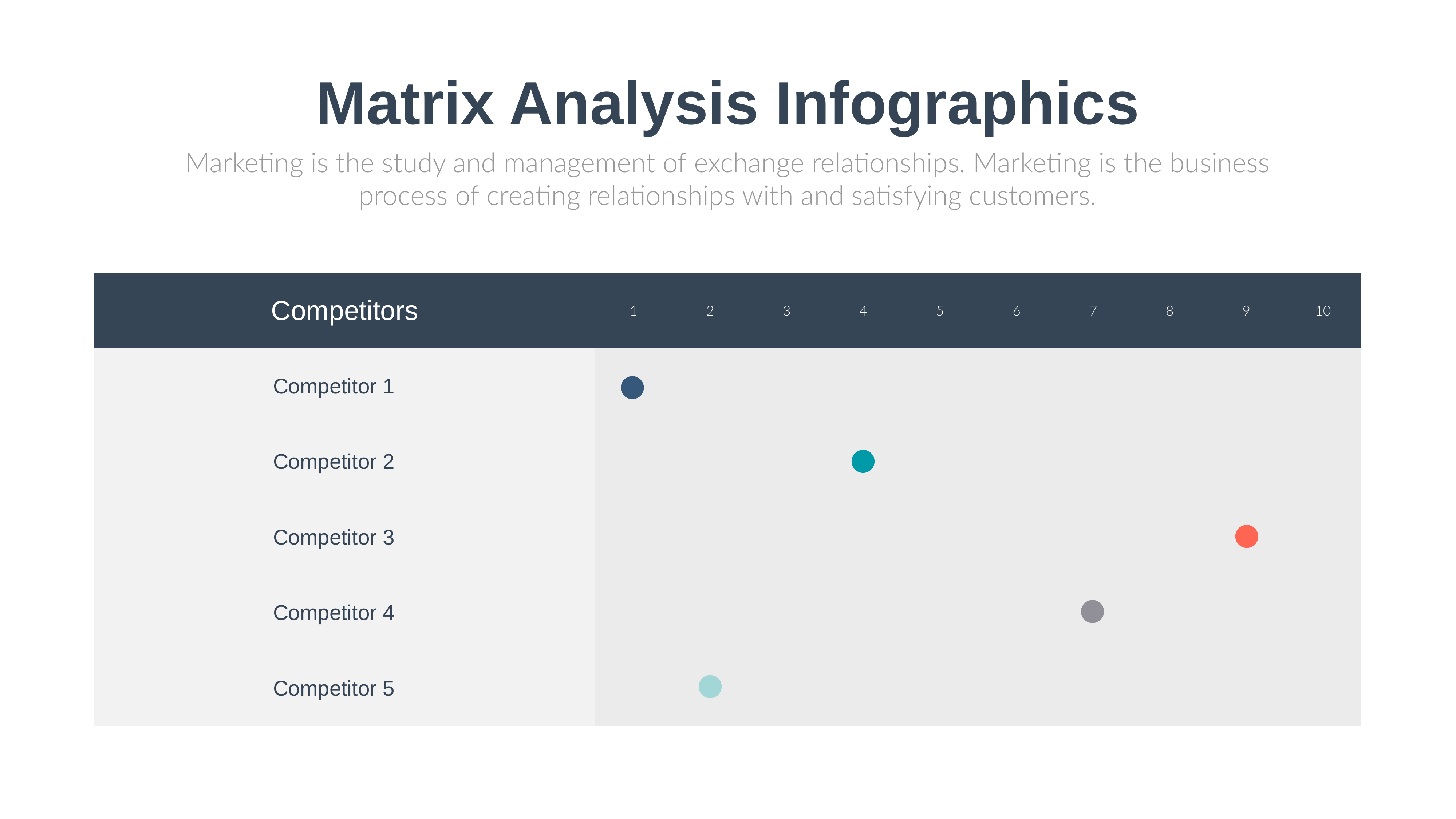

Matrix Analysis Infographics
Marketing is the study and management of exchange relationships. Marketing is the business process of creating relationships with and satisfying customers.
| Competitors | 1 | 2 | 3 | 4 | 5 | 6 | 7 | 8 | 9 | 10 |
| --- | --- | --- | --- | --- | --- | --- | --- | --- | --- | --- |
| Competitor 1 |  |  |  |  |  |  |  |  |  |  |
| Competitor 2 |  |  |  |  |  |  |  |  |  |  |
| Competitor 3 |  |  |  |  |  |  |  |  |  |  |
| Competitor 4 |  |  |  |  |  |  |  |  |  |  |
| Competitor 5 |  |  |  |  |  |  |  |  |  |  |